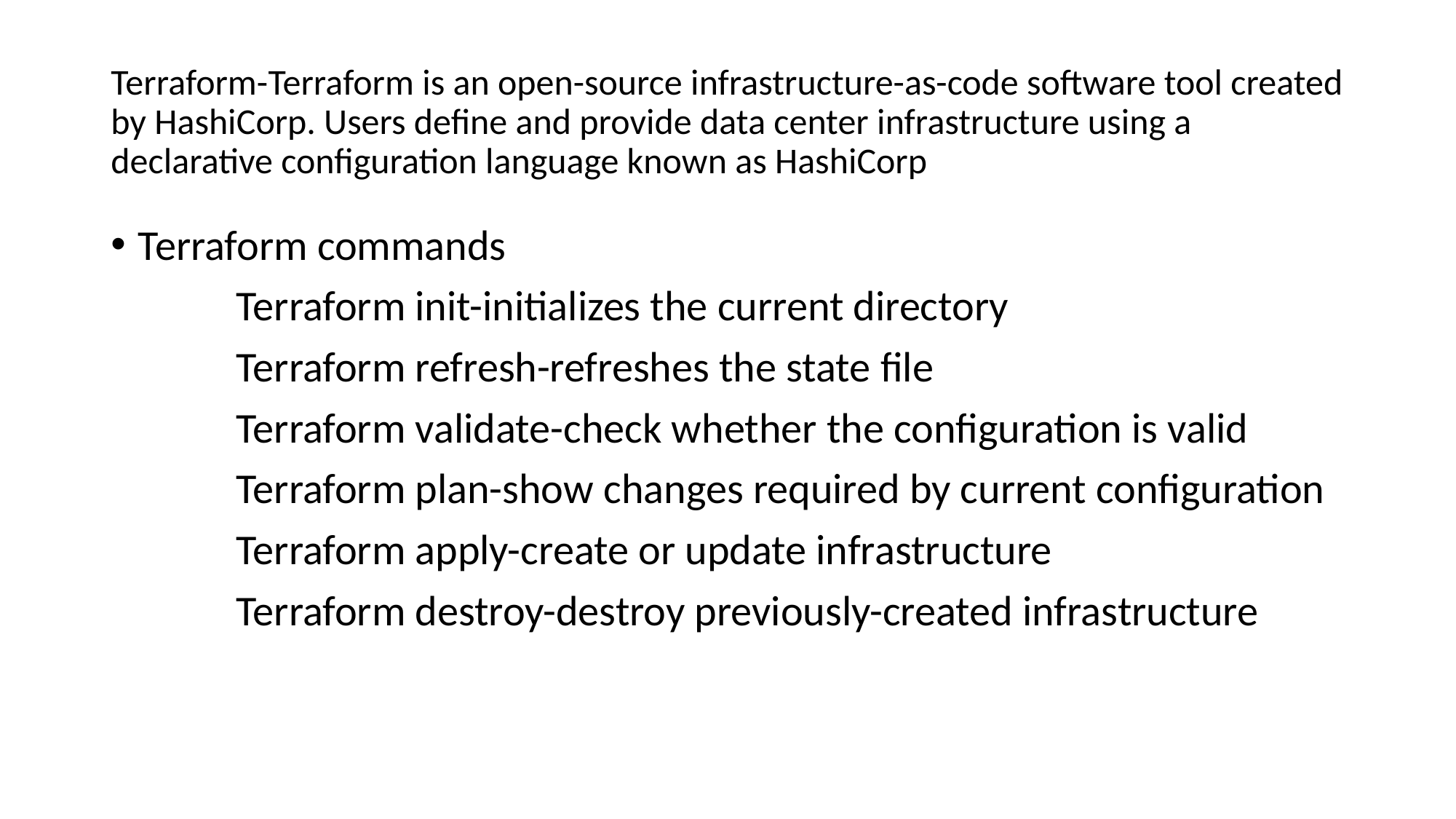

# Terraform-Terraform is an open-source infrastructure-as-code software tool created by HashiCorp. Users define and provide data center infrastructure using a declarative configuration language known as HashiCorp
Terraform commands
             Terraform init-initializes the current directory
             Terraform refresh-refreshes the state file
             Terraform validate-check whether the configuration is valid
             Terraform plan-show changes required by current configuration
             Terraform apply-create or update infrastructure
             Terraform destroy-destroy previously-created infrastructure